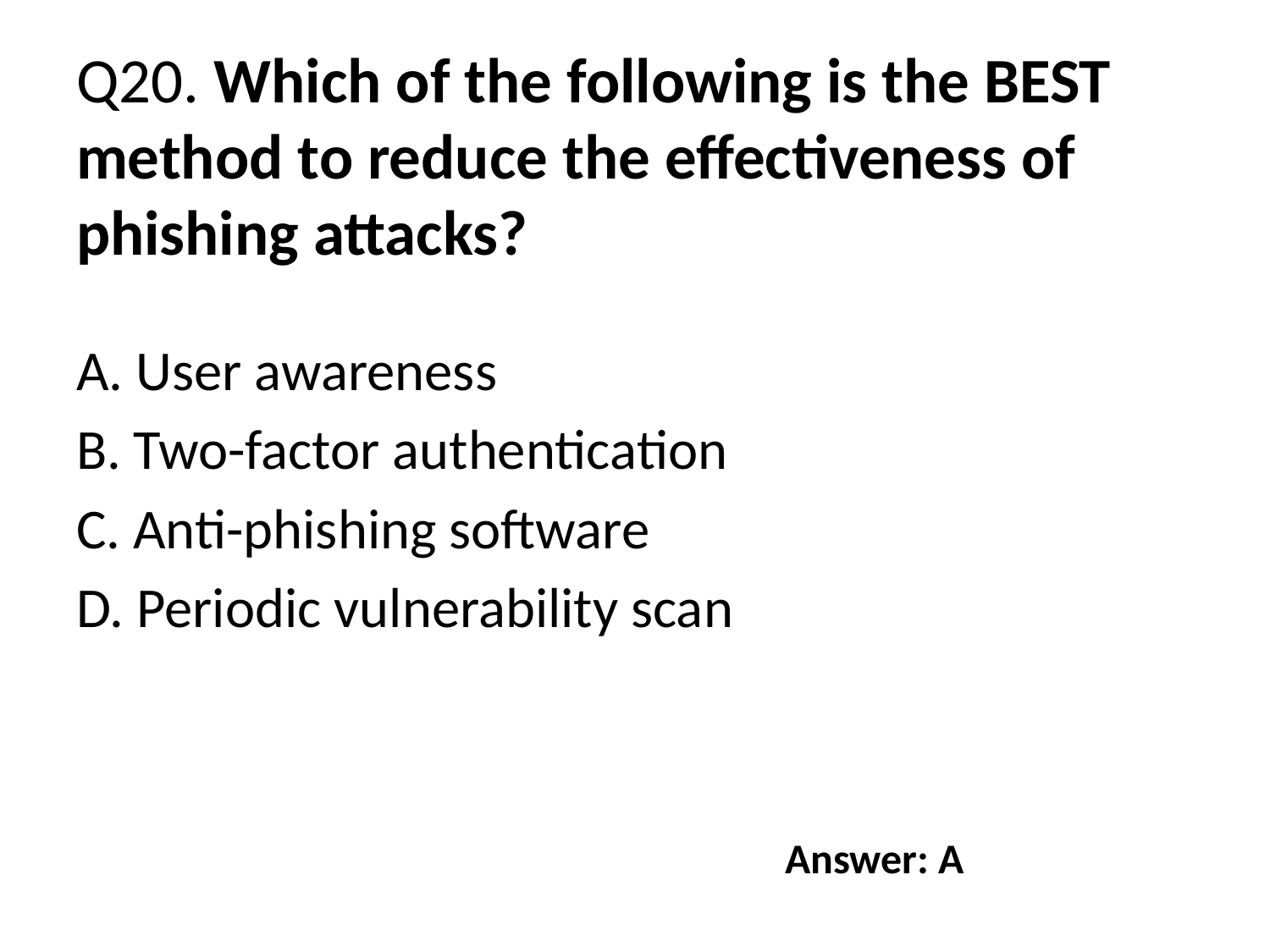

# Q20. Which of the following is the BEST method to reduce the effectiveness of phishing attacks?
A. User awareness
B. Two-factor authentication
C. Anti-phishing software
D. Periodic vulnerability scan

Answer: A